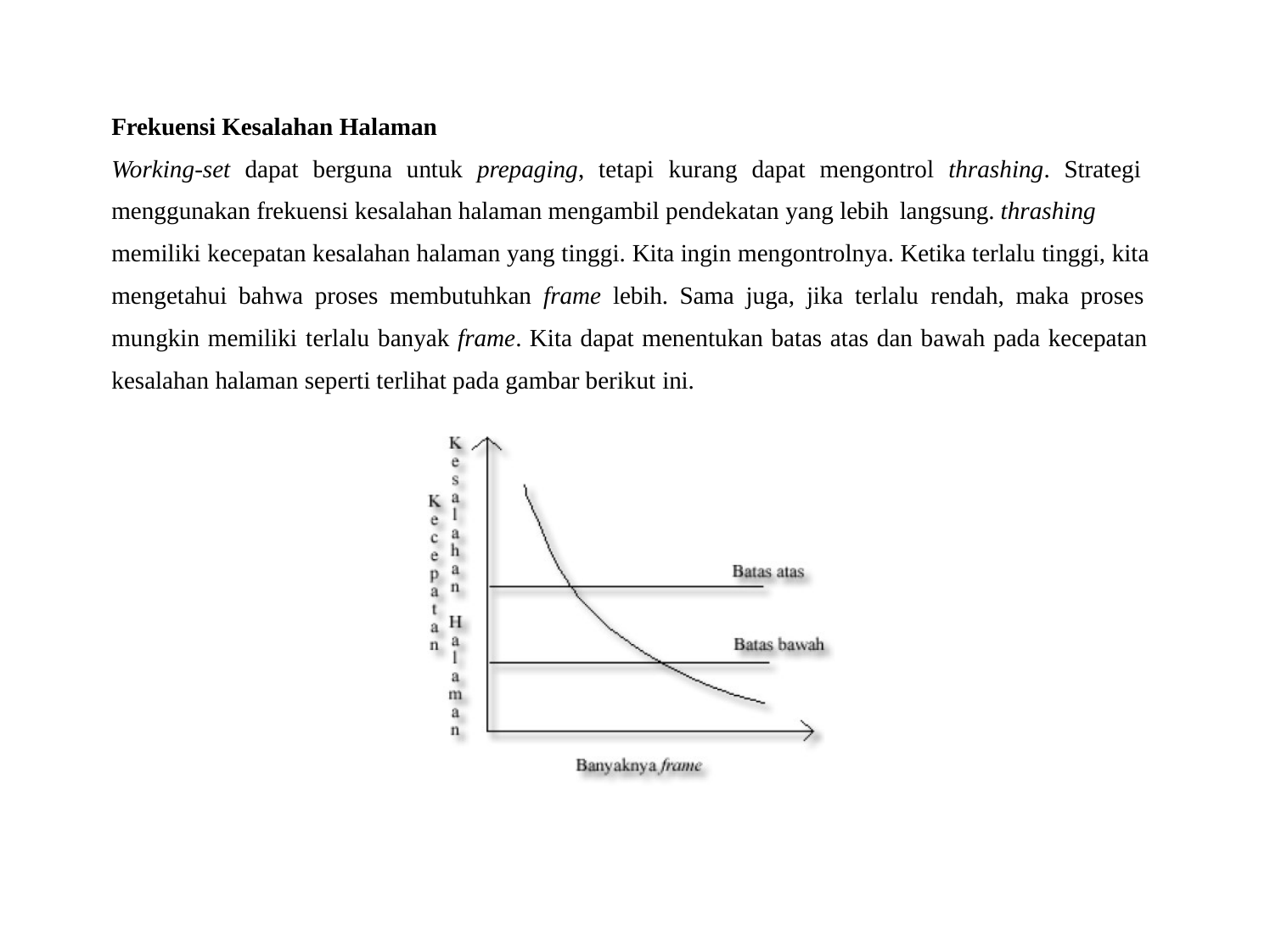

Frekuensi Kesalahan Halaman
Working-set dapat berguna untuk prepaging, tetapi kurang dapat mengontrol thrashing. Strategi  menggunakan frekuensi kesalahan halaman mengambil pendekatan yang lebih langsung. thrashing
memiliki kecepatan kesalahan halaman yang tinggi. Kita ingin mengontrolnya. Ketika terlalu tinggi, kita  mengetahui bahwa proses membutuhkan frame lebih. Sama juga, jika terlalu rendah, maka proses  mungkin memiliki terlalu banyak frame. Kita dapat menentukan batas atas dan bawah pada kecepatan  kesalahan halaman seperti terlihat pada gambar berikut ini.